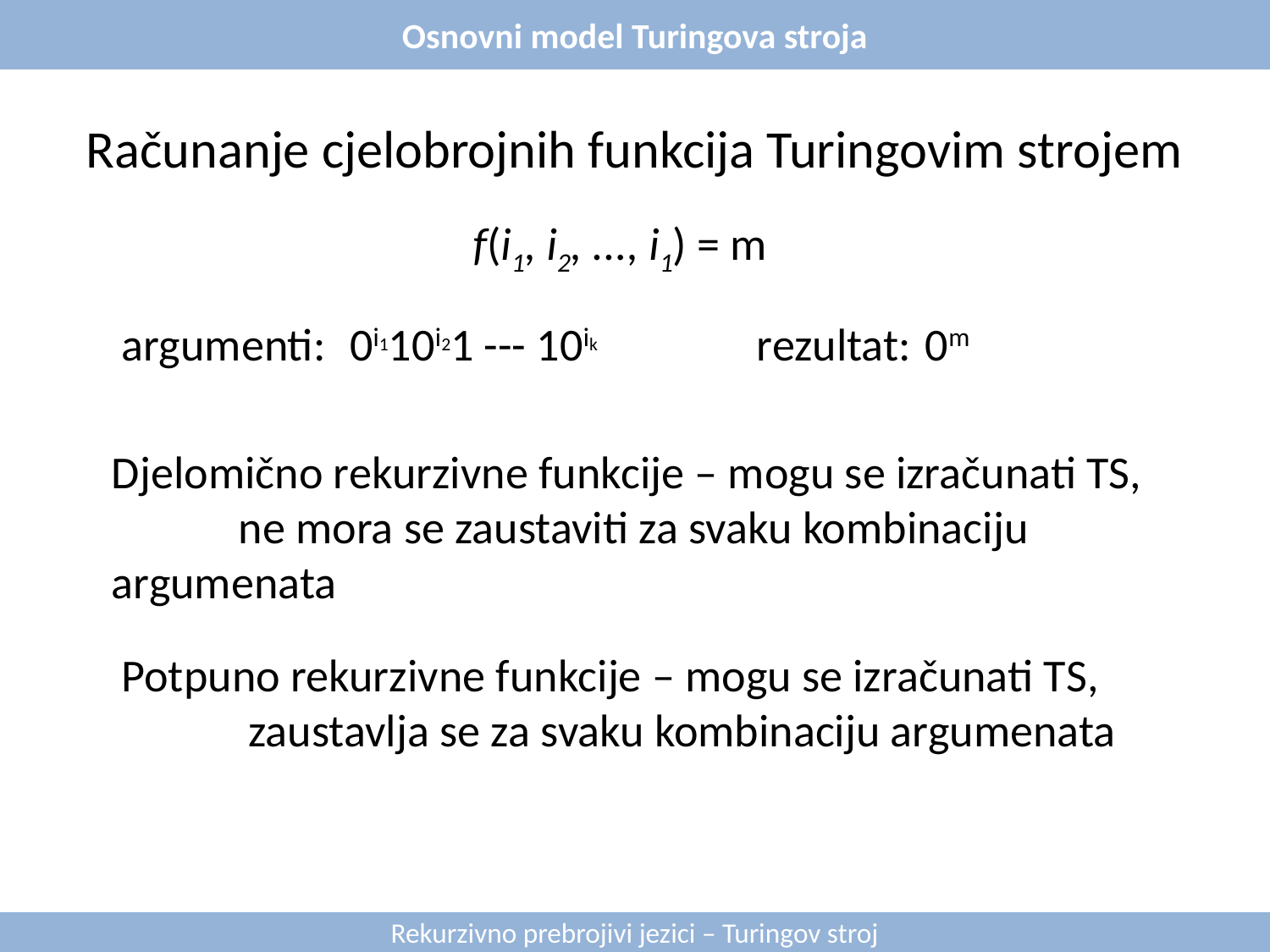

Osnovni model Turingova stroja
Računanje cjelobrojnih funkcija Turingovim strojem
f(i1, i2, ..., i1) = m
argumenti:
0i110i21 --- 10ik
rezultat:
0m
Djelomično rekurzivne funkcije – mogu se izračunati TS, 	ne mora se zaustaviti za svaku kombinaciju 	argumenata
Potpuno rekurzivne funkcije – mogu se izračunati TS,
	zaustavlja se za svaku kombinaciju argumenata
Rekurzivno prebrojivi jezici – Turingov stroj